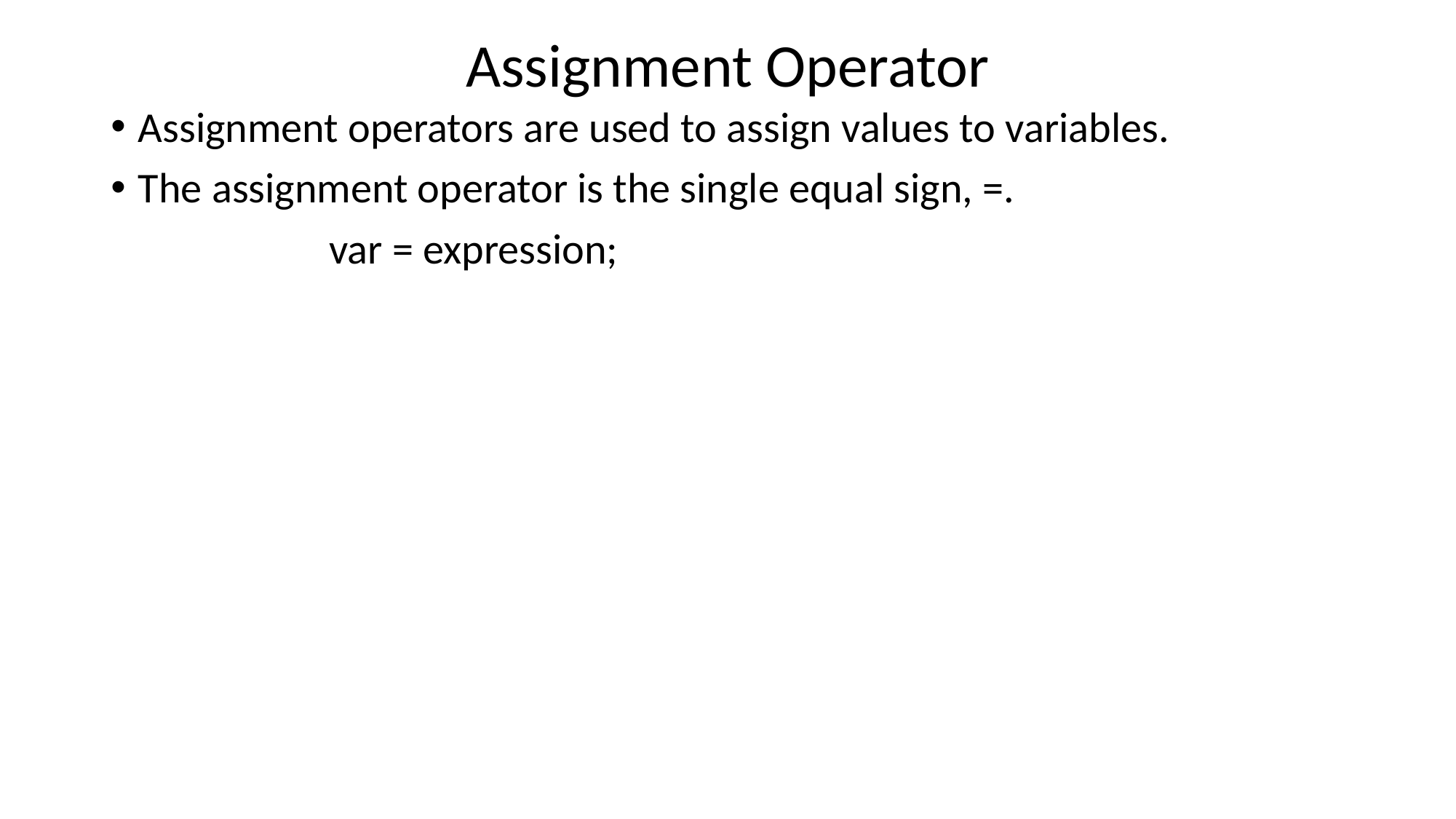

# Assignment Operator
Assignment operators are used to assign values to variables.
The assignment operator is the single equal sign, =.
		var = expression;